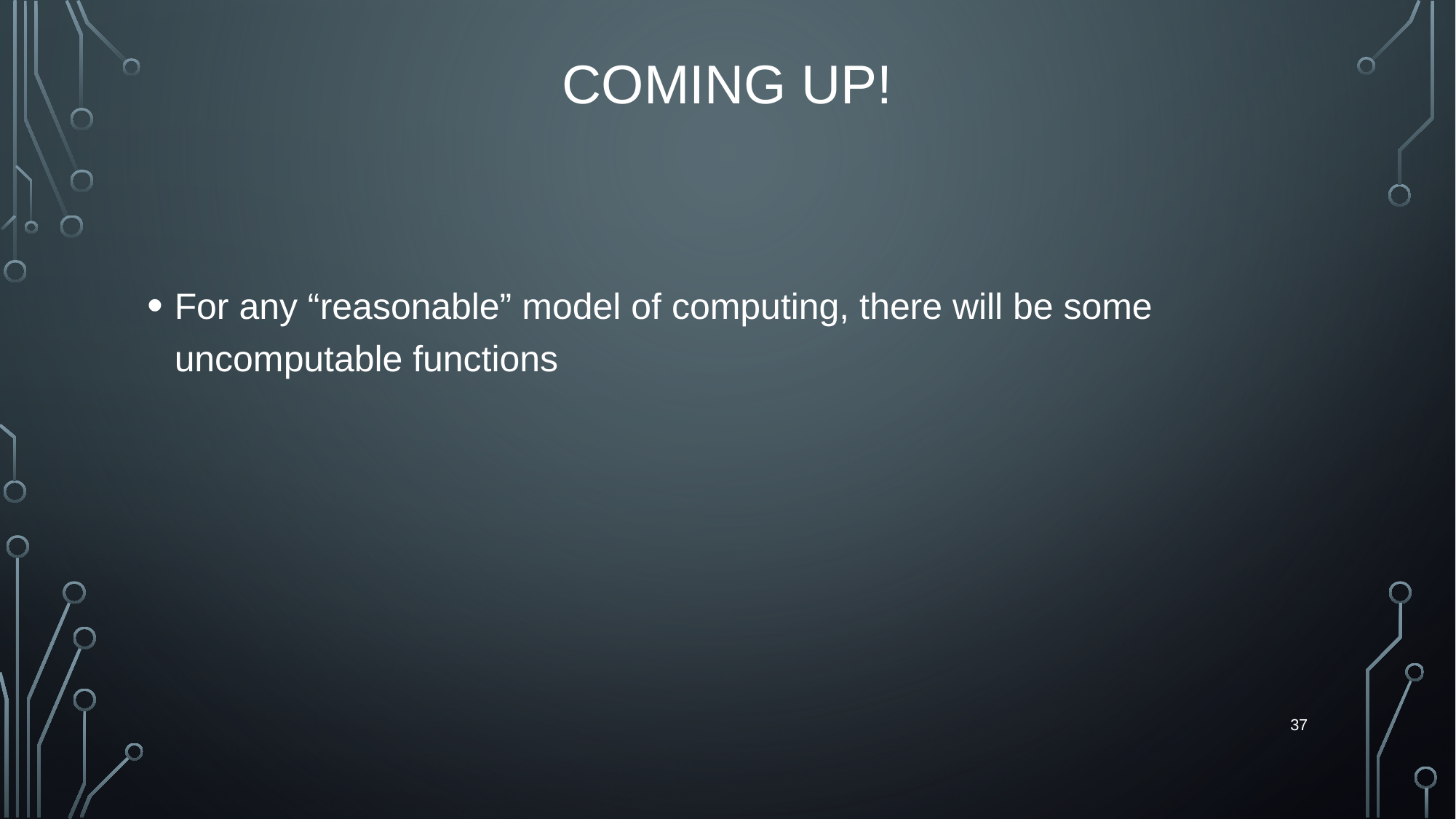

# Coming Up!
For any “reasonable” model of computing, there will be some uncomputable functions
37